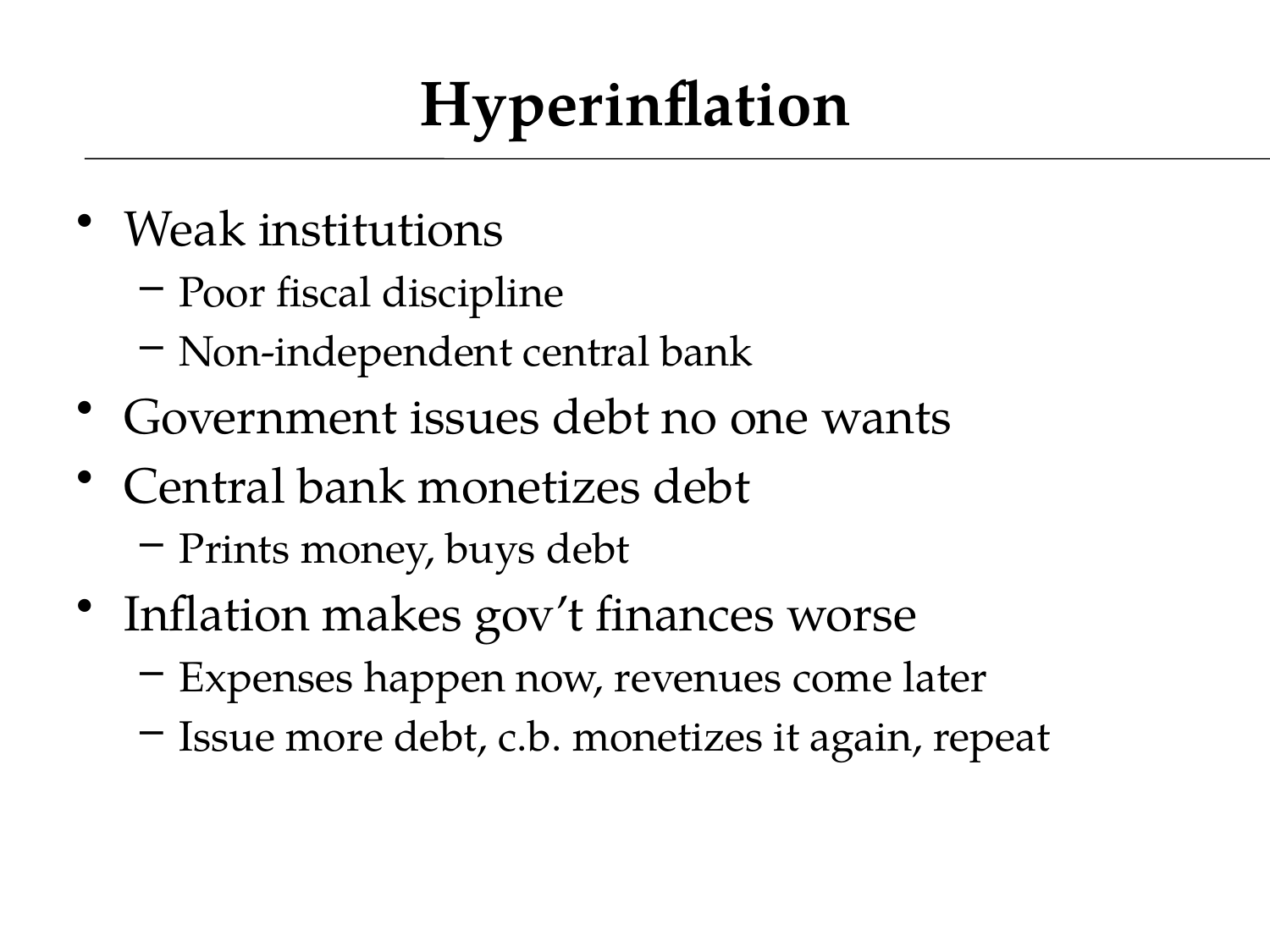

# Hyperinflation
Weak institutions
Poor fiscal discipline
Non-independent central bank
Government issues debt no one wants
Central bank monetizes debt
Prints money, buys debt
Inflation makes gov’t finances worse
Expenses happen now, revenues come later
Issue more debt, c.b. monetizes it again, repeat